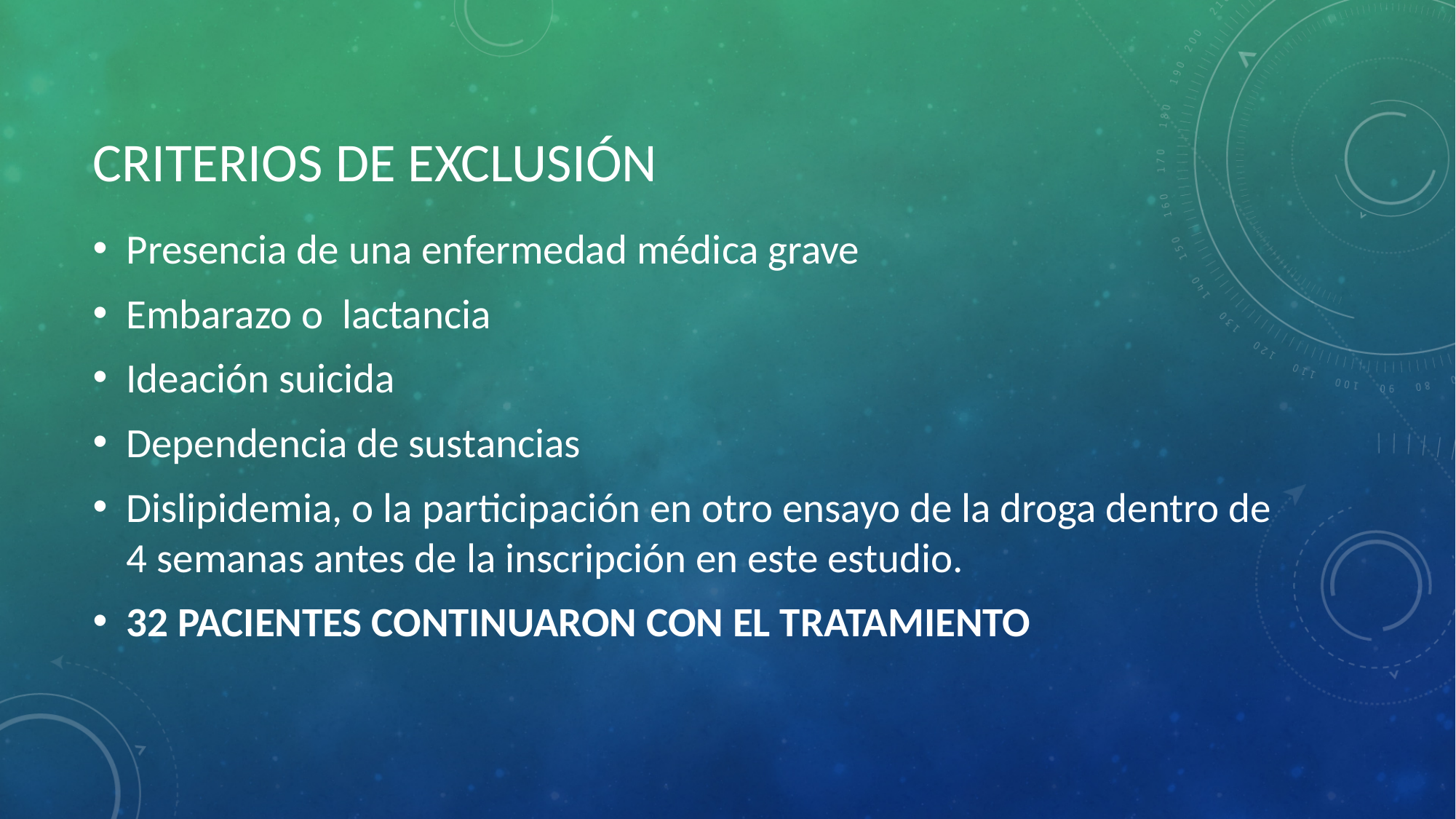

# Criterios de exclusión
Presencia de una enfermedad médica grave
Embarazo o  lactancia
Ideación suicida
Dependencia de sustancias
Dislipidemia, o la participación en otro ensayo de la droga dentro de 4 semanas antes de la inscripción en este estudio.
32 PACIENTES CONTINUARON CON EL TRATAMIENTO